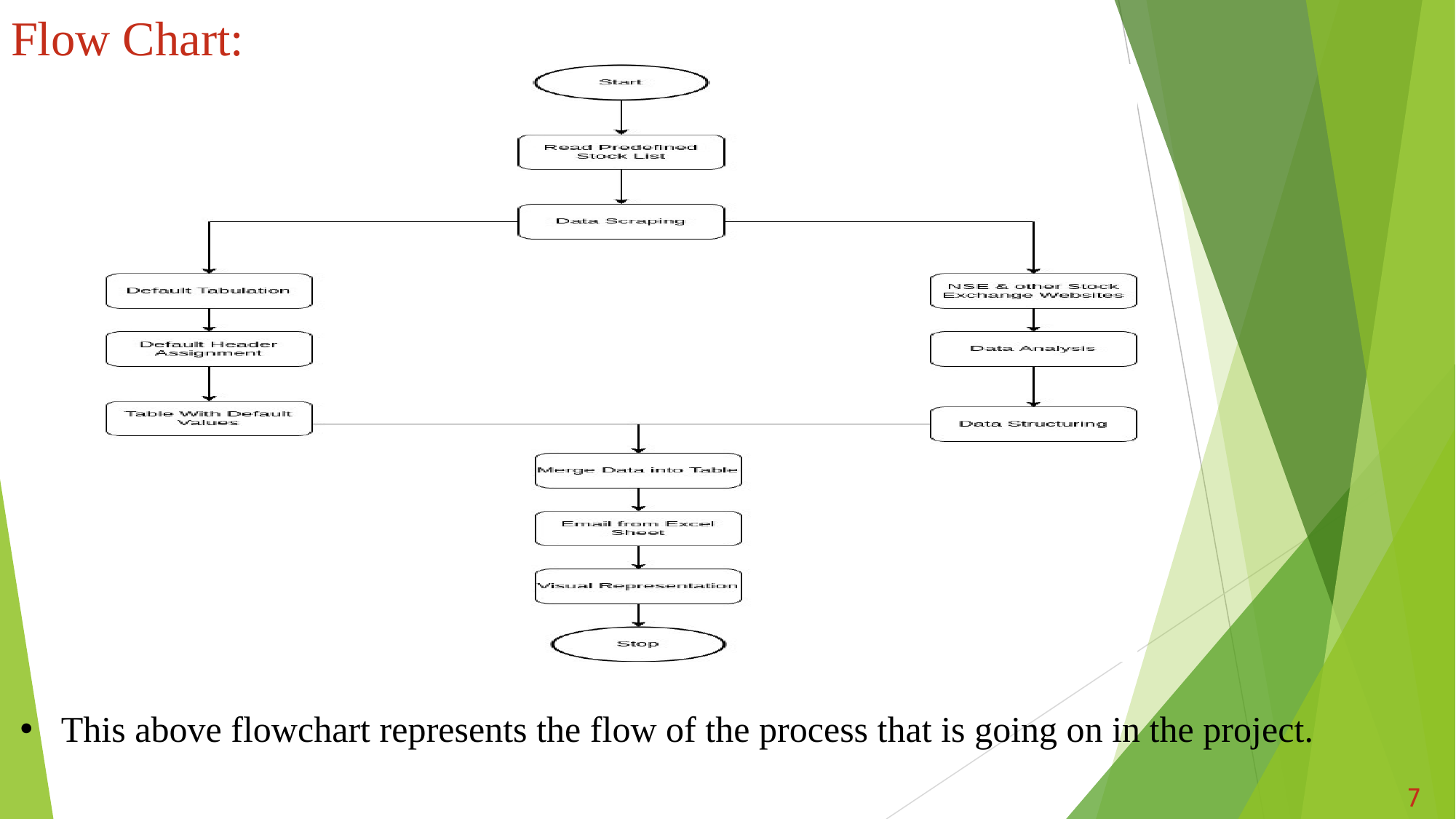

# Flow Chart:

This above flowchart represents the flow of the process that is going on in the project.
7